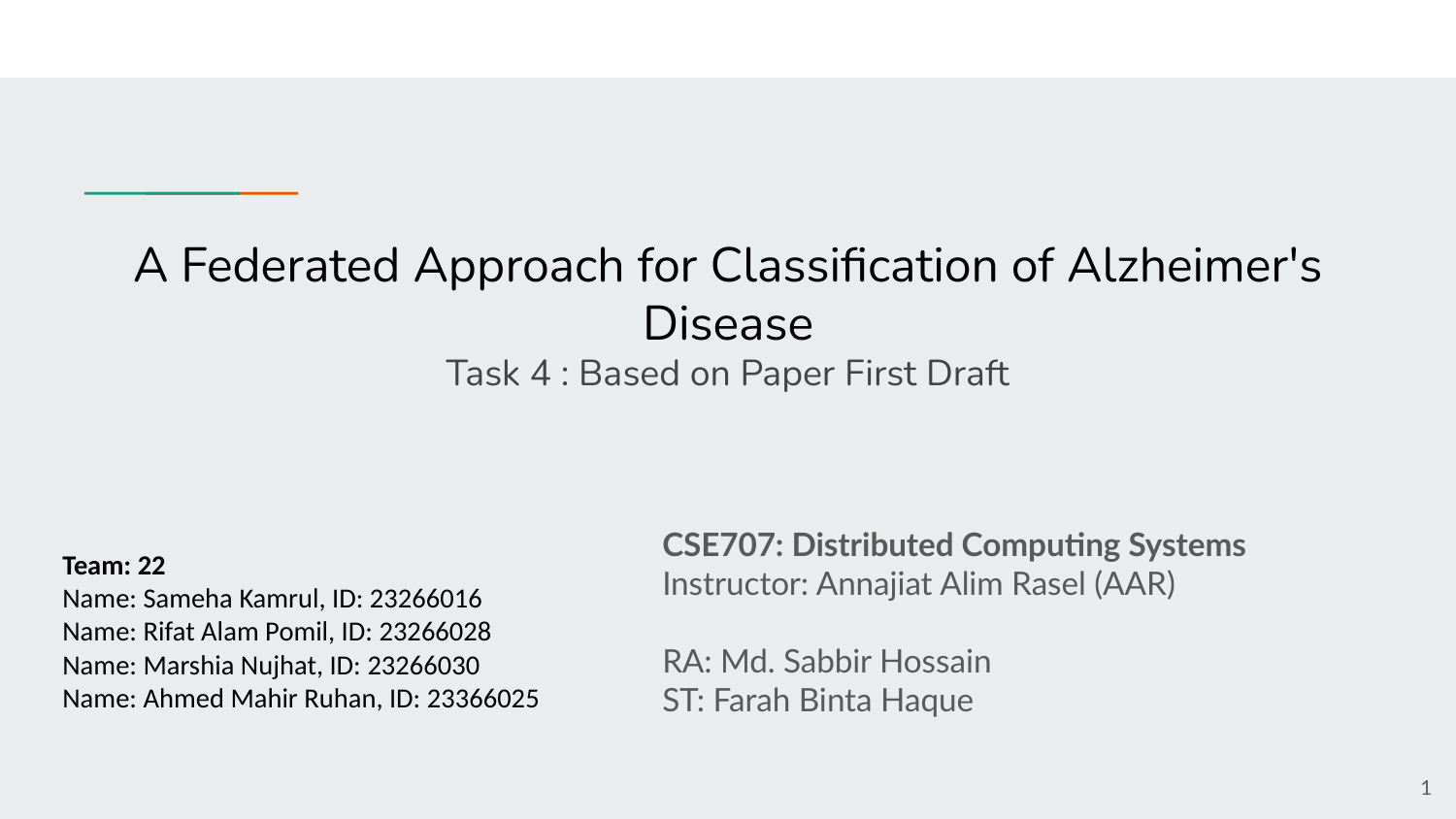

# A Federated Approach for Classification of Alzheimer's Disease
Task 4 : Based on Paper First Draft
CSE707: Distributed Computing Systems
Instructor: Annajiat Alim Rasel (AAR)

RA: Md. Sabbir Hossain
ST: Farah Binta Haque
Team: 22
Name: Sameha Kamrul, ID: 23266016
Name: Rifat Alam Pomil, ID: 23266028
Name: Marshia Nujhat, ID: 23266030
Name: Ahmed Mahir Ruhan, ID: 23366025

1